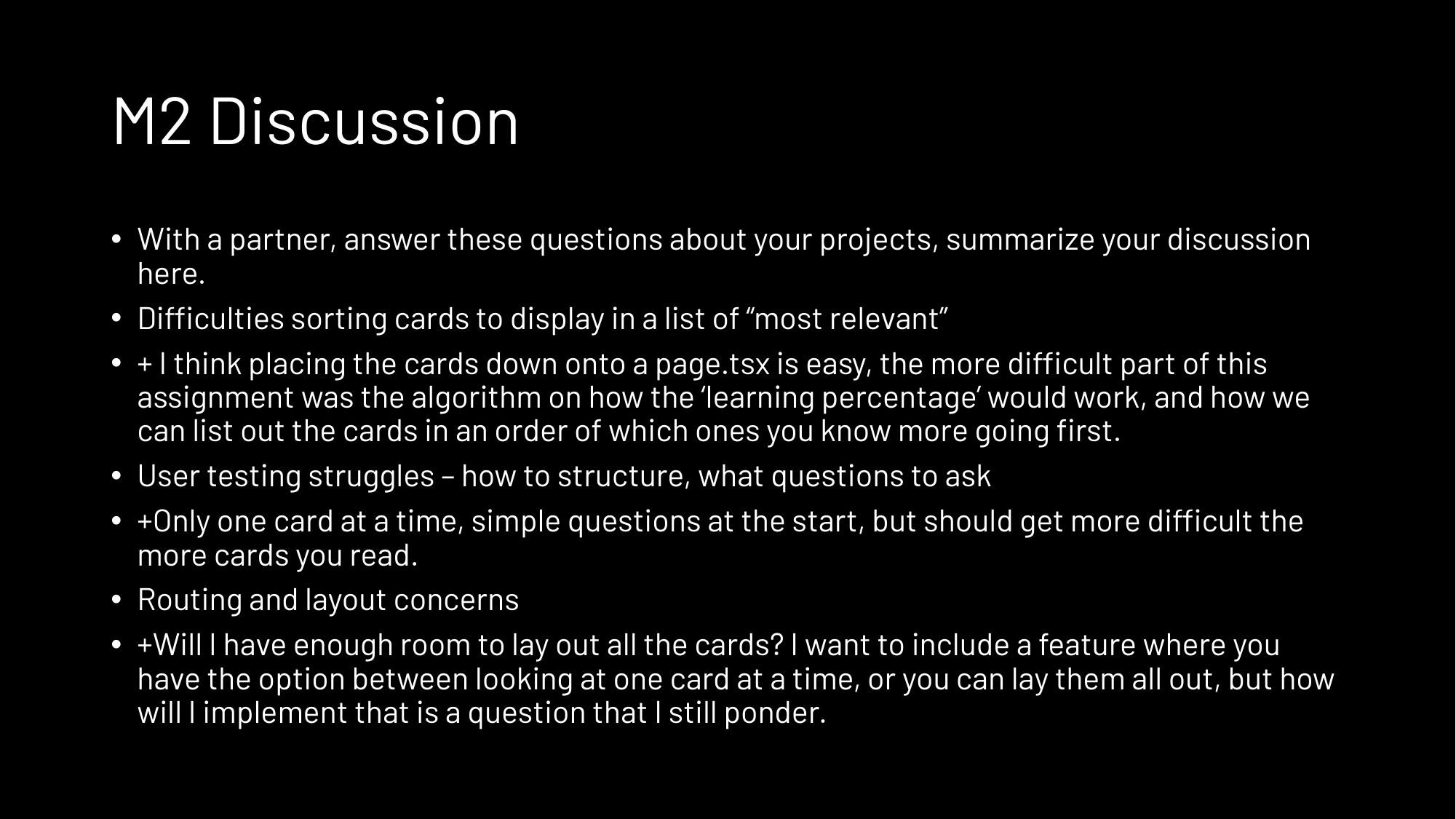

# M2 Discussion
With a partner, answer these questions about your projects, summarize your discussion here.
Difficulties sorting cards to display in a list of “most relevant”
+ I think placing the cards down onto a page.tsx is easy, the more difficult part of this assignment was the algorithm on how the ‘learning percentage’ would work, and how we can list out the cards in an order of which ones you know more going first.
User testing struggles – how to structure, what questions to ask
+Only one card at a time, simple questions at the start, but should get more difficult the more cards you read.
Routing and layout concerns
+Will I have enough room to lay out all the cards? I want to include a feature where you have the option between looking at one card at a time, or you can lay them all out, but how will I implement that is a question that I still ponder.